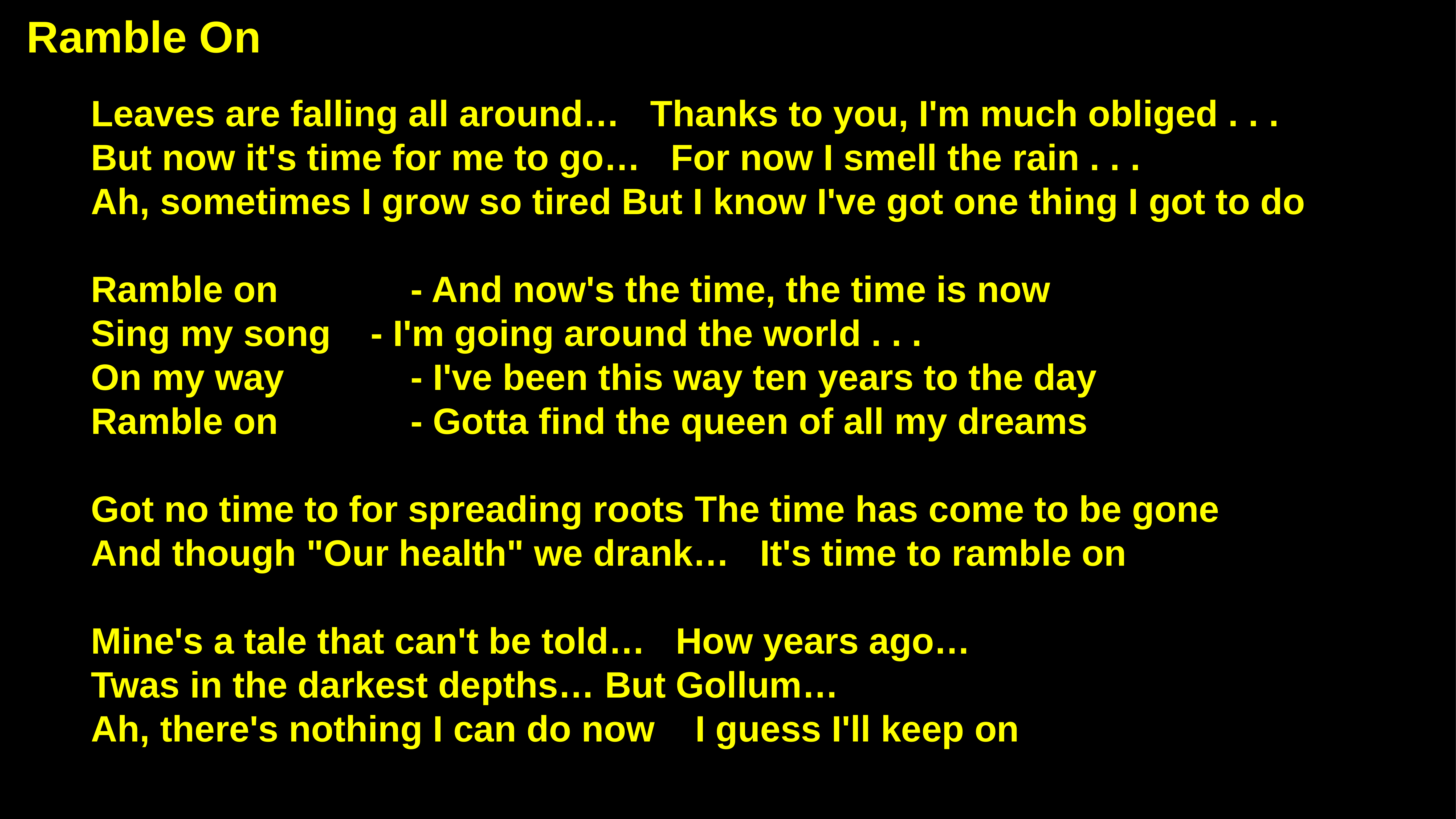

Ramble On
Leaves are falling all around…   Thanks to you, I'm much obliged . . .
But now it's time for me to go…   For now I smell the rain . . .
Ah, sometimes I grow so tired But I know I've got one thing I got to do

Ramble on				- And now's the time, the time is now
Sing my song	- I'm going around the world . . .
On my way				- I've been this way ten years to the day
Ramble on				- Gotta find the queen of all my dreams

Got no time to for spreading roots The time has come to be gone
And though "Our health" we drank…   It's time to ramble on

Mine's a tale that can't be told…   How years ago…
Twas in the darkest depths… But Gollum…
Ah, there's nothing I can do now    I guess I'll keep on